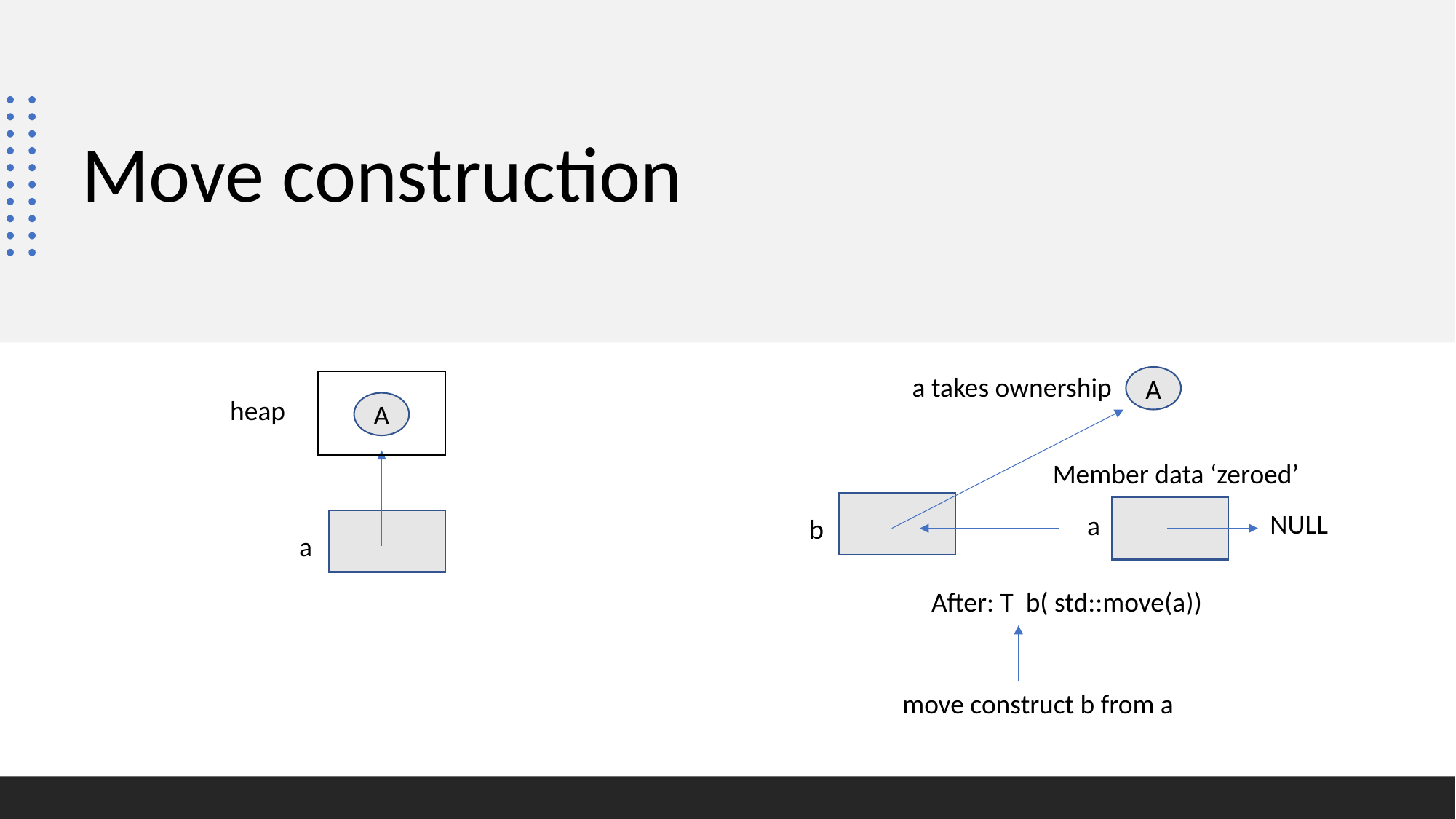

# Move construction

a takes ownership
A

heap
A
Member data ‘zeroed’

NULL
a
b

a
After: T  b( std::move(a))
move construct b from a